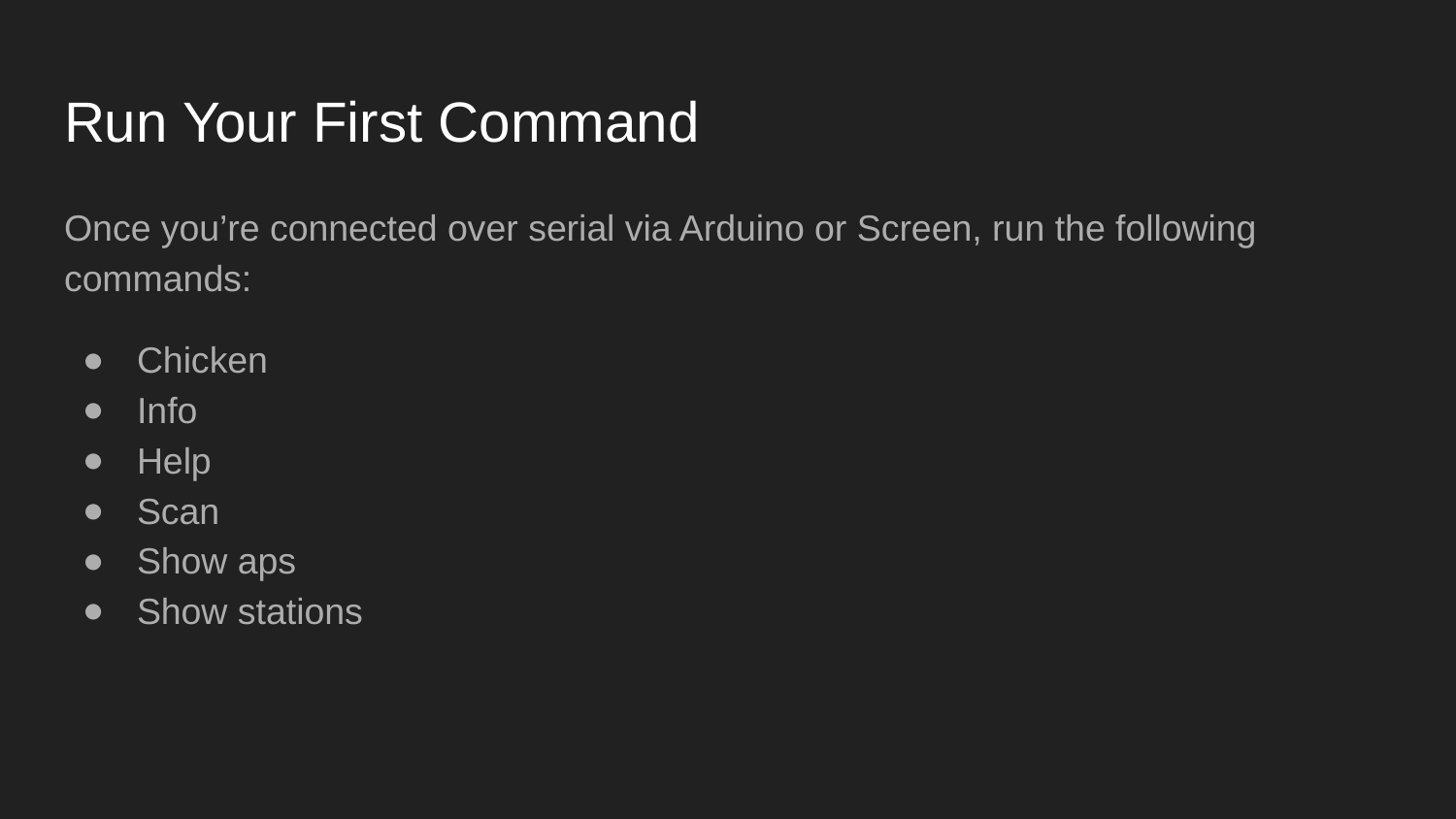

# Run Your First Command
Once you’re connected over serial via Arduino or Screen, run the following commands:
Chicken
Info
Help
Scan
Show aps
Show stations